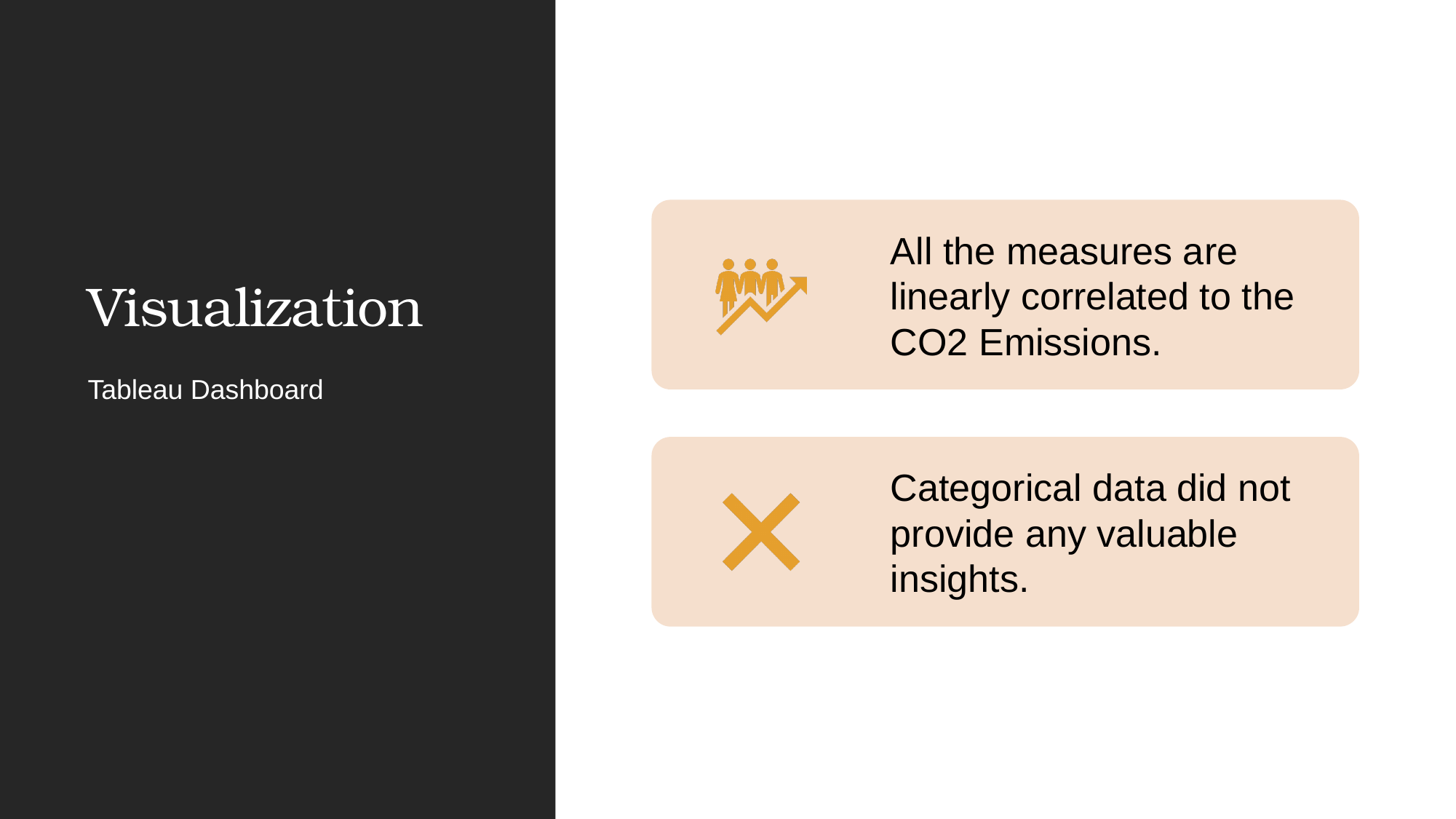

# Visualization
All the measures are linearly correlated to the CO2 Emissions.
Categorical data did not provide any valuable insights.
Tableau Dashboard